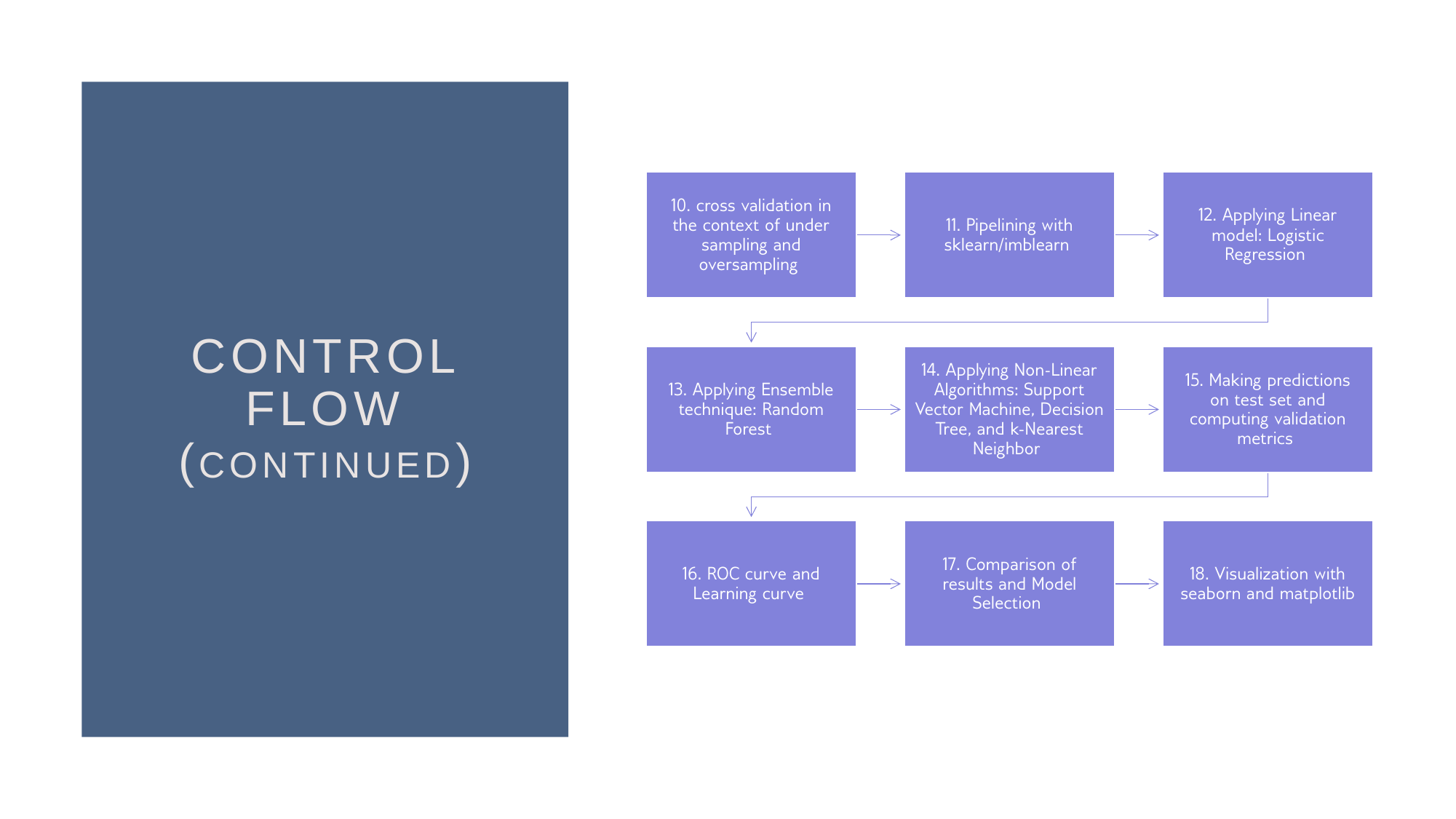

10. cross validation in the context of under sampling and oversampling

11. Pipelining with sklearn/imblearn

12. Applying Linear model: Logistic Regression

13. Applying Ensemble technique: Random Forest

14. Applying Non-Linear Algorithms: Support Vector Machine, Decision Tree, and k-Nearest Neighbor

15. Making predictions on test set and computing validation metrics

16. ROC curve and Learning curve

17. Comparison of results and Model Selection
18. Visualization with seaborn and matplotlib
# Control flow (CONTINUED)